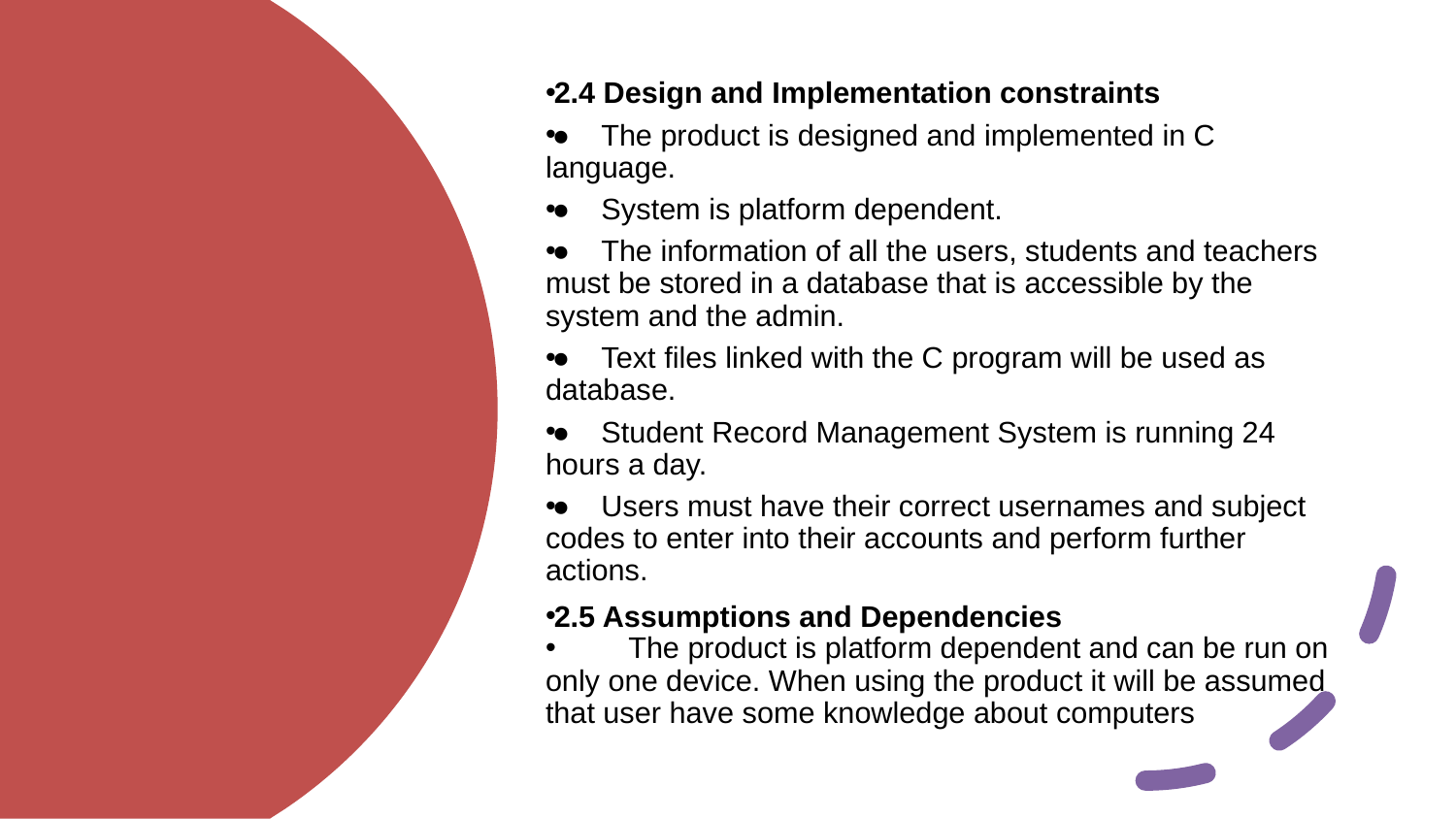

2.4 Design and Implementation constraints
⦁    The product is designed and implemented in C language.
⦁    System is platform dependent.
⦁    The information of all the users, students and teachers must be stored in a database that is accessible by the system and the admin.
⦁    Text ﬁles linked with the C program will be used as database.
⦁    Student Record Management System is running 24 hours a day.
⦁    Users must have their correct usernames and subject codes to enter into their accounts and perform further actions.
2.5 Assumptions and Dependencies
         The product is platform dependent and can be run on only one device. When using the product it will be assumed that user have some knowledge about computers